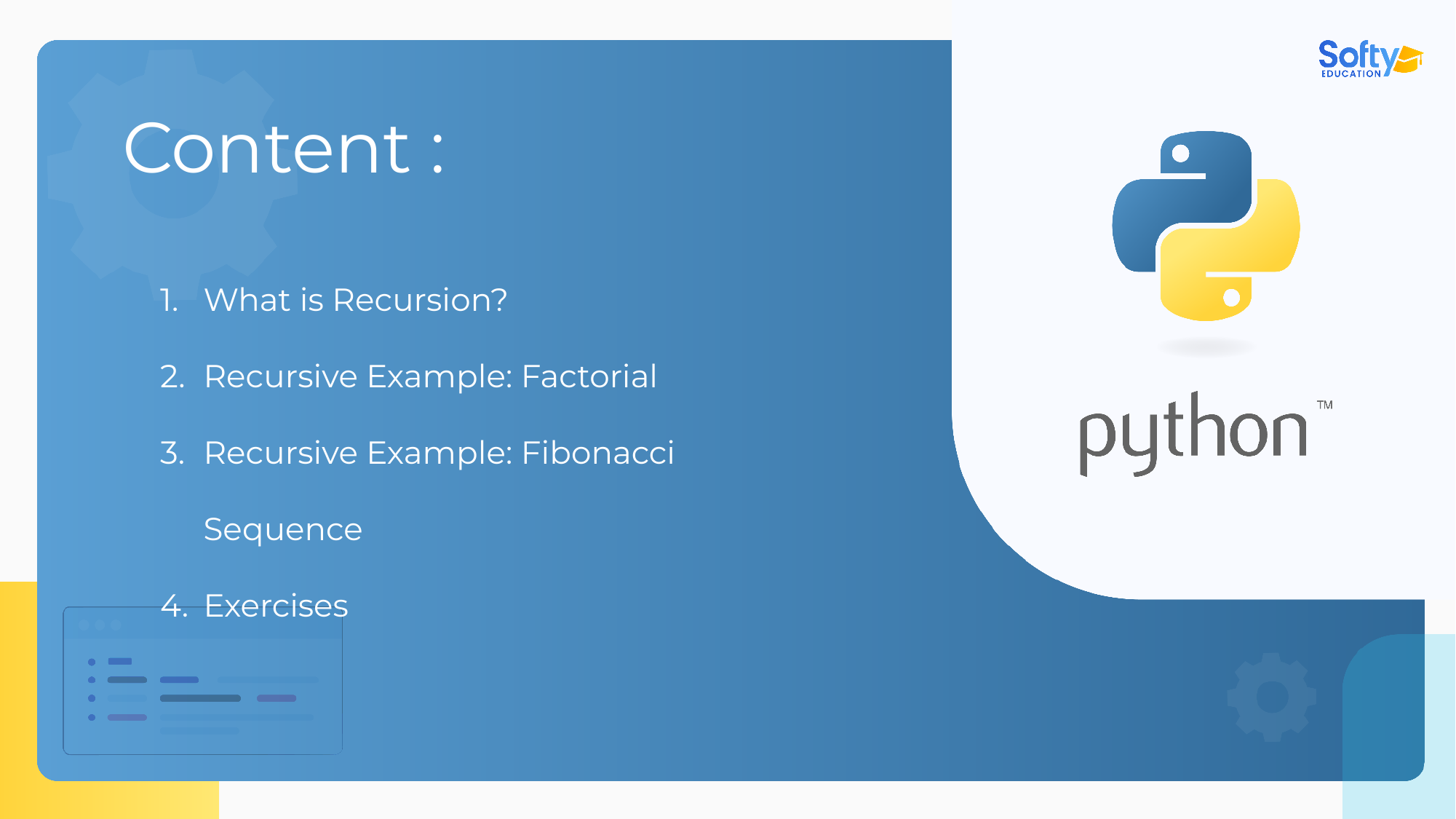

Content :
What is Recursion?
Recursive Example: Factorial
Recursive Example: Fibonacci Sequence
Exercises